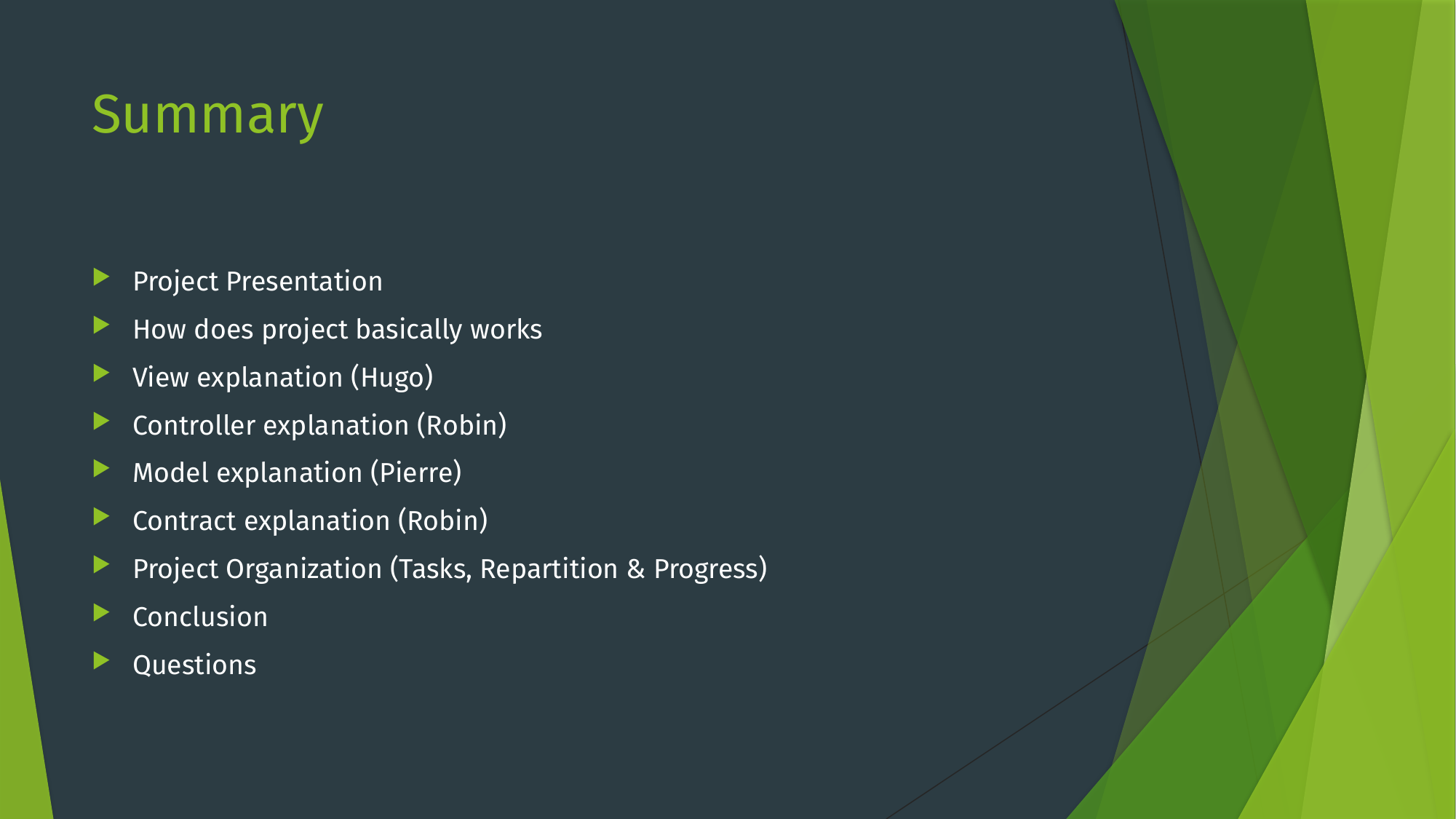

# Summary
Project Presentation
How does project basically works
View explanation (Hugo)
Controller explanation (Robin)
Model explanation (Pierre)
Contract explanation (Robin)
Project Organization (Tasks, Repartition & Progress)
Conclusion
Questions